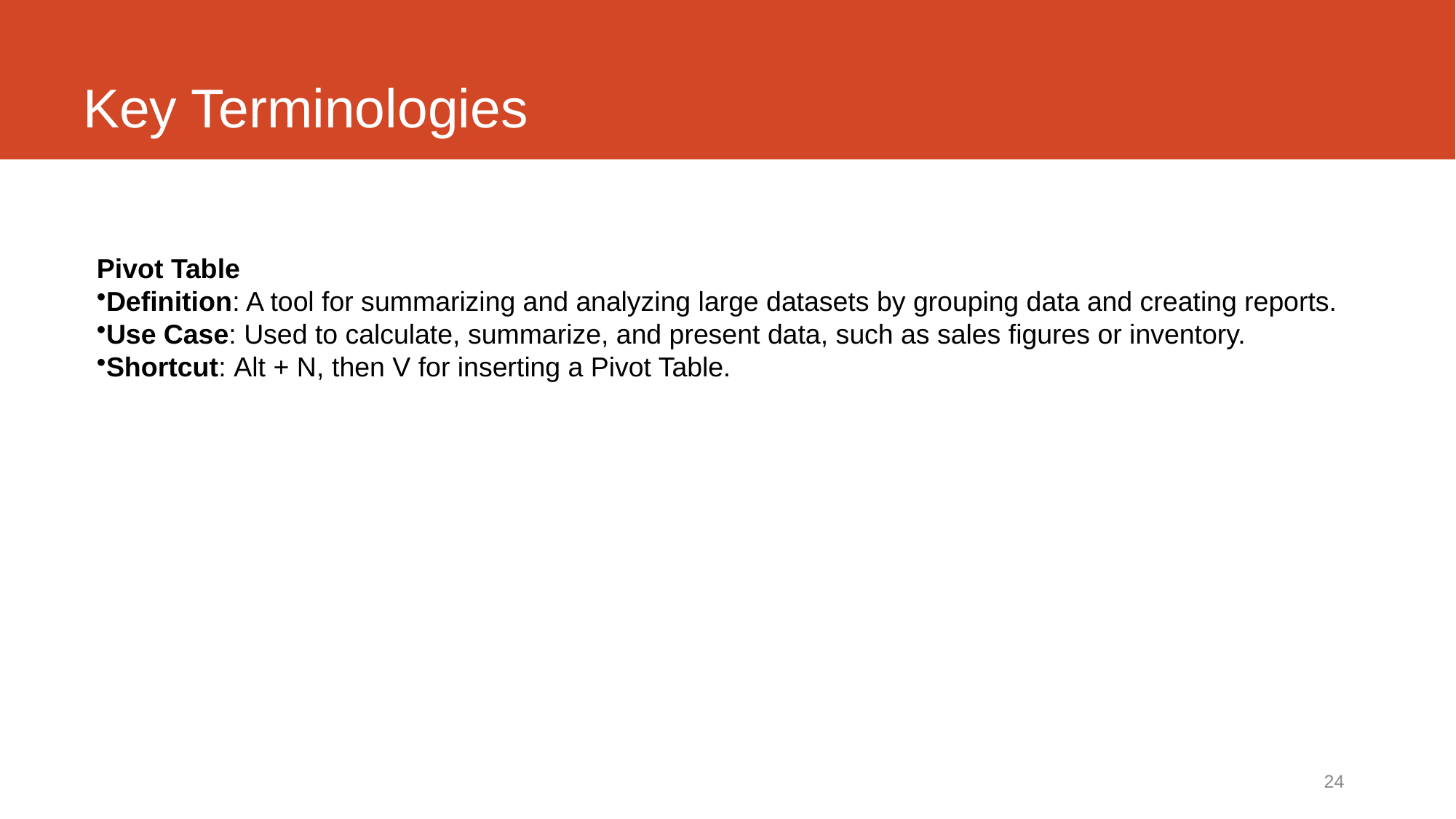

# Key Terminologies
Pivot Table
Definition: A tool for summarizing and analyzing large datasets by grouping data and creating reports.
Use Case: Used to calculate, summarize, and present data, such as sales figures or inventory.
Shortcut: Alt + N, then V for inserting a Pivot Table.

24